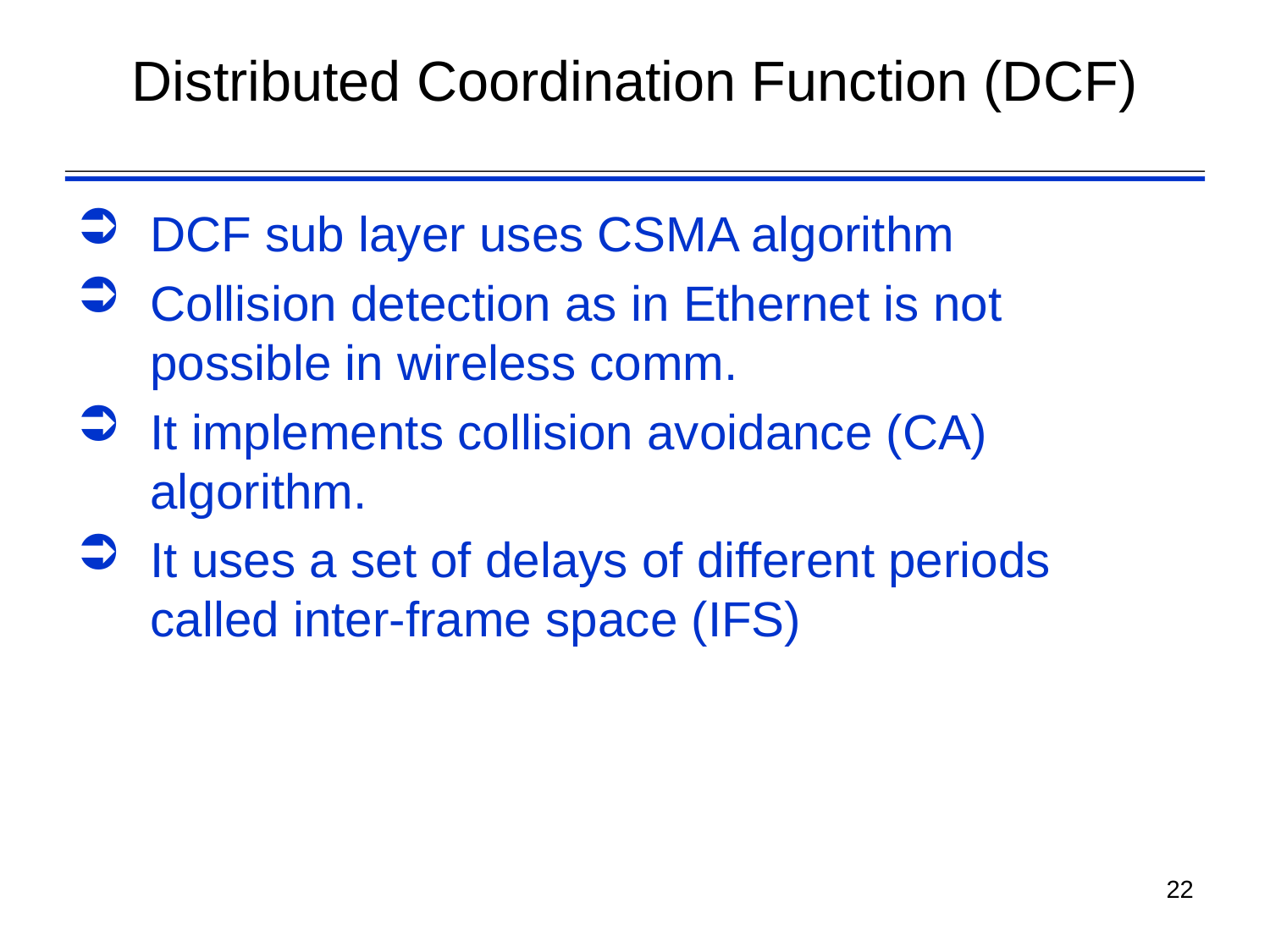

# Distributed Coordination Function (DCF)
DCF sub layer uses CSMA algorithm
Collision detection as in Ethernet is not possible in wireless comm.
It implements collision avoidance (CA) algorithm.
It uses a set of delays of different periods called inter-frame space (IFS)

22